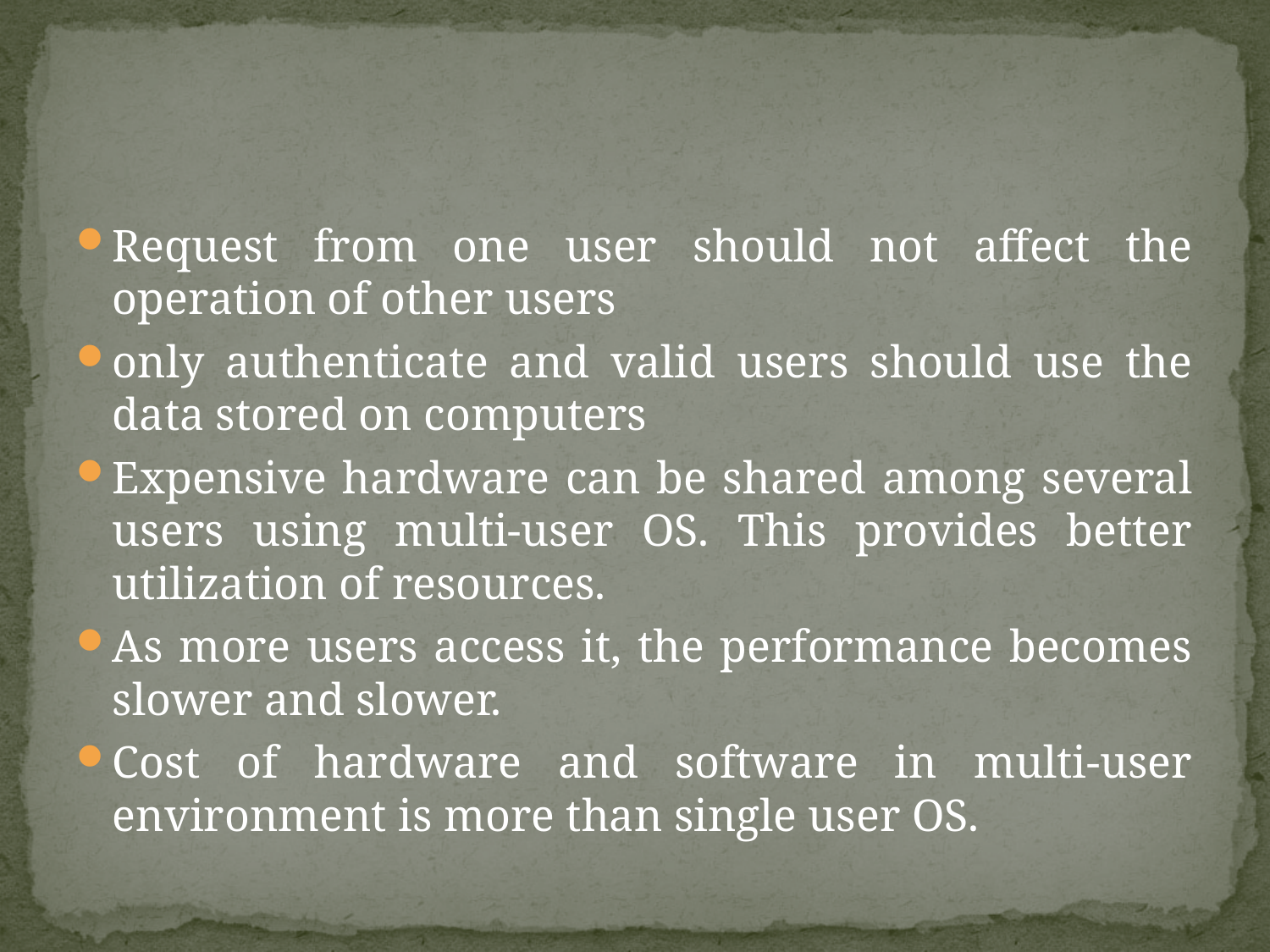

#
Request from one user should not affect the operation of other users
only authenticate and valid users should use the data stored on computers
Expensive hardware can be shared among several users using multi-user OS. This provides better utilization of resources.
As more users access it, the performance becomes slower and slower.
Cost of hardware and software in multi-user environment is more than single user OS.